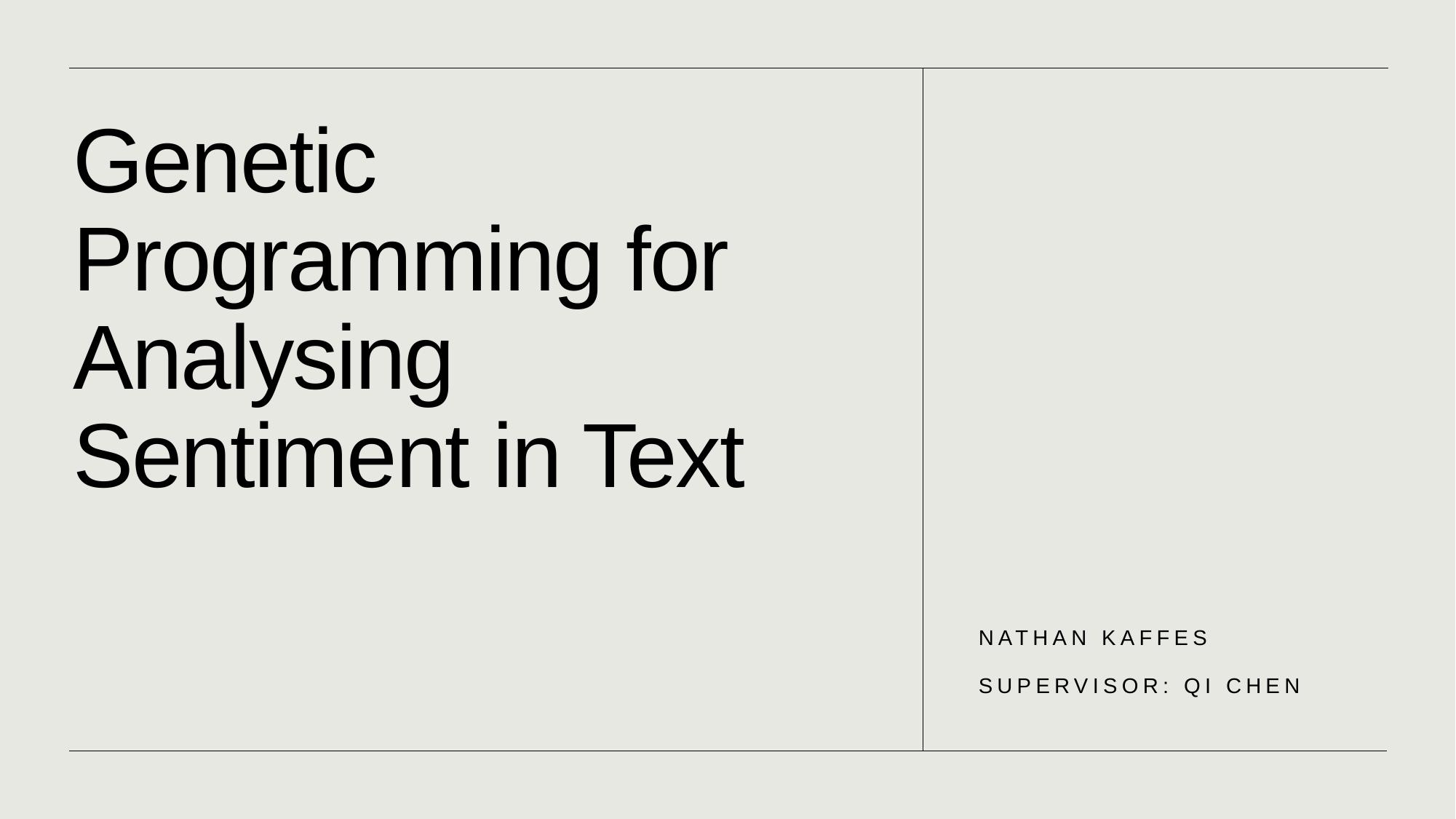

# Genetic Programming for Analysing Sentiment in Text
Nathan Kaffes
Supervisor: Qi Chen